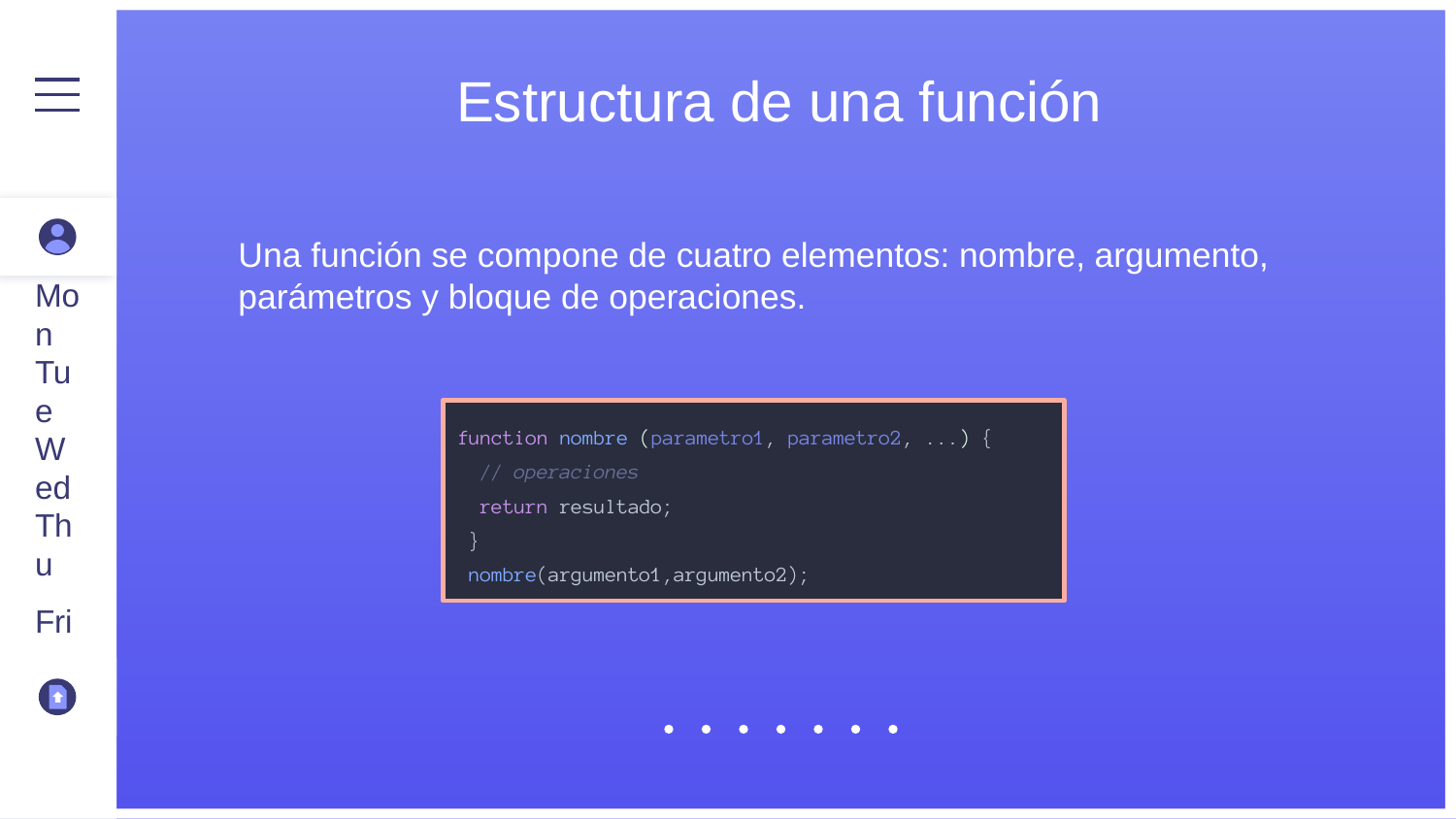

# Estructura de una función

Una función se compone de cuatro elementos: nombre, argumento, parámetros y bloque de operaciones.

Mon

Tue
function nombre (parametro1, parametro2, ...) {
  // operaciones
  return resultado;
 }
 nombre(argumento1,argumento2);

Wed

Thu

Fri